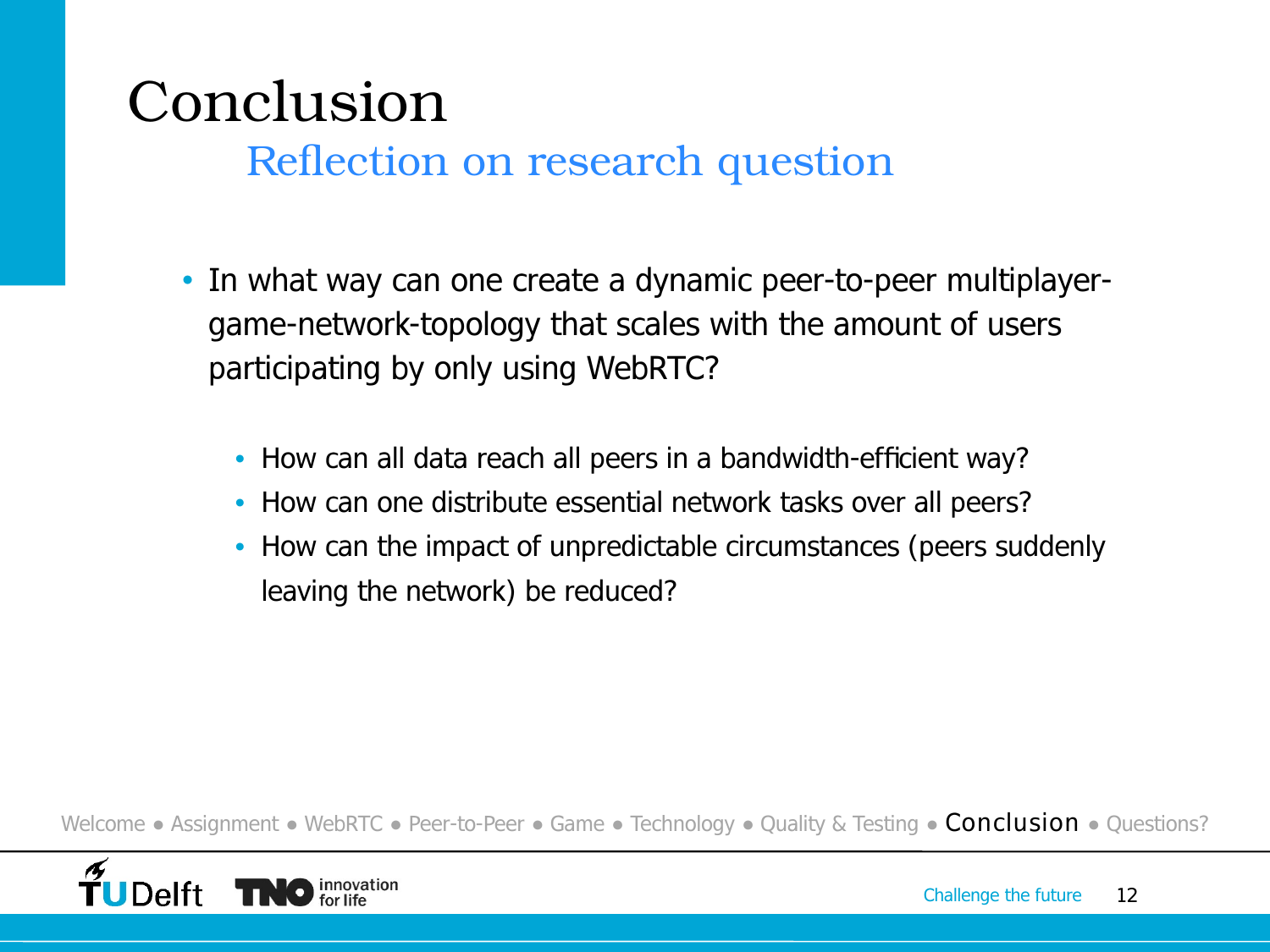

# Conclusion Reflection on research question
In what way can one create a dynamic peer-to-peer multiplayer-game-network-topology that scales with the amount of users participating by only using WebRTC?

How can all data reach all peers in a bandwidth-efficient way?
How can one distribute essential network tasks over all peers?
How can the impact of unpredictable circumstances (peers suddenly leaving the network) be reduced?

Welcome ● Assignment ● WebRTC ● Peer-to-Peer ● Game ● Technology ● Quality & Testing ● Conclusion ● Questions?